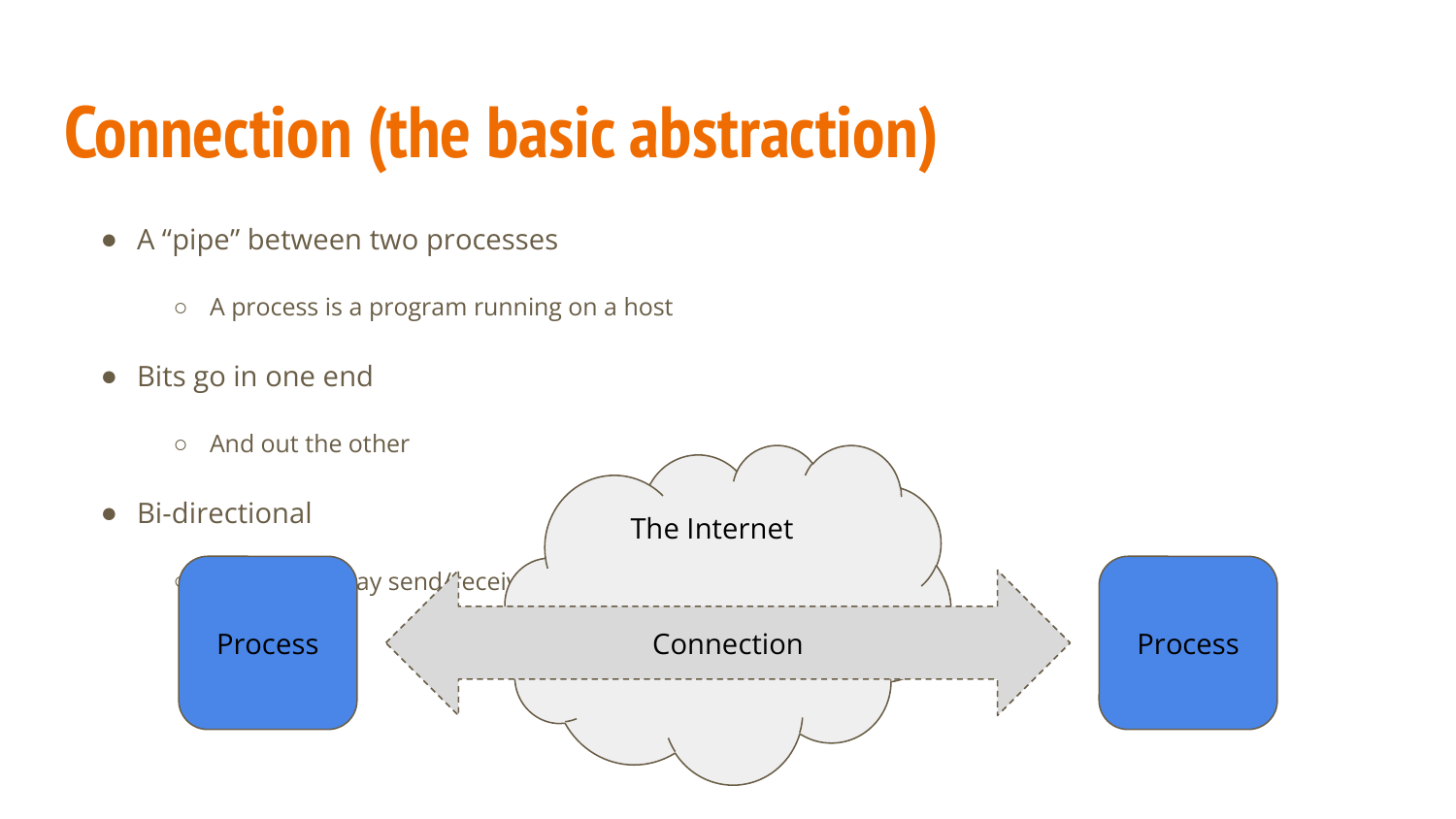

# Connection (the basic abstraction)
A “pipe” between two processes
A process is a program running on a host
Bits go in one end
And out the other
Bi-directional
Both sides may send/receive
The Internet
Process
Process
Connection